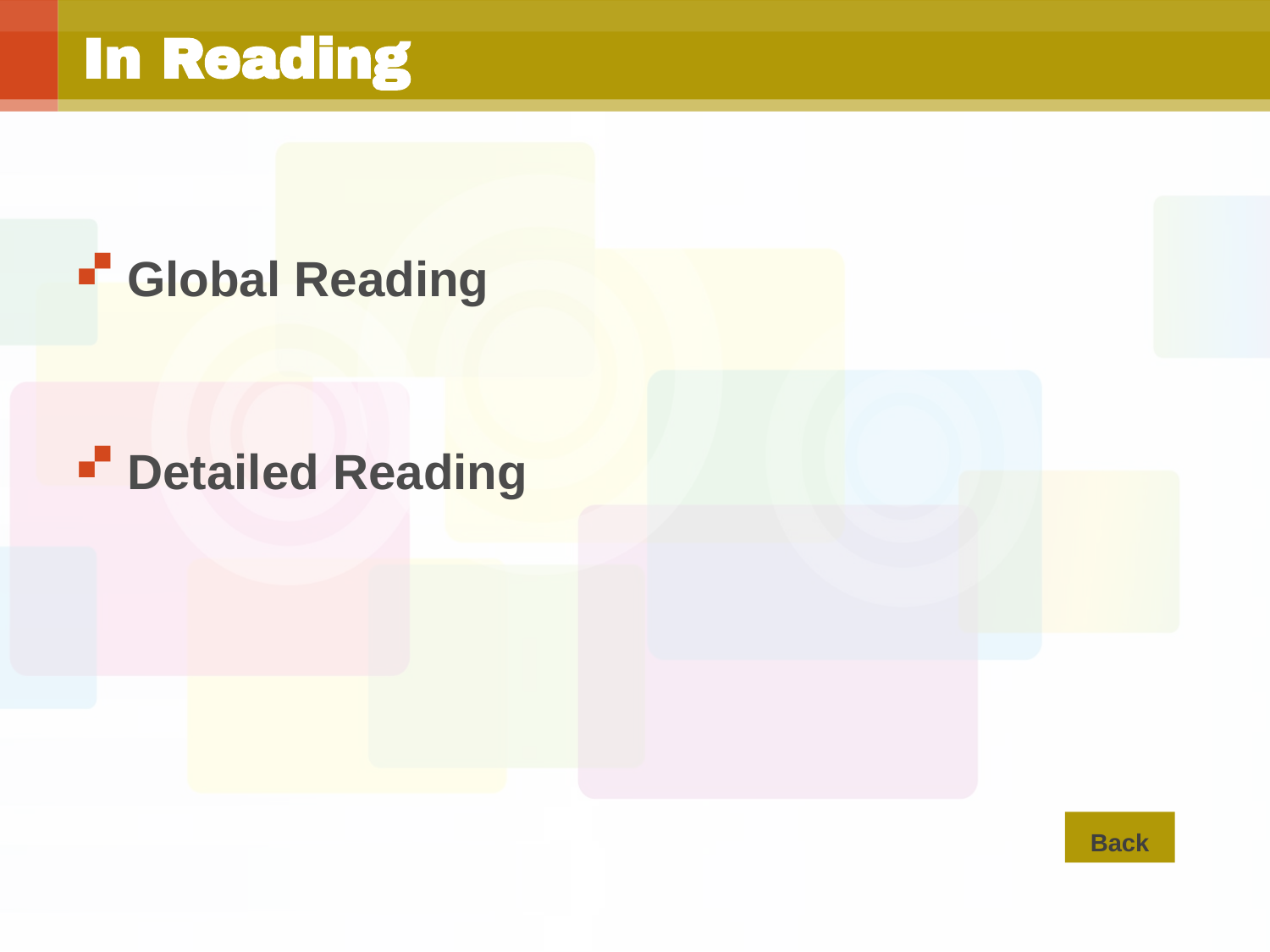

# In Reading

Global Reading

Detailed Reading

Back